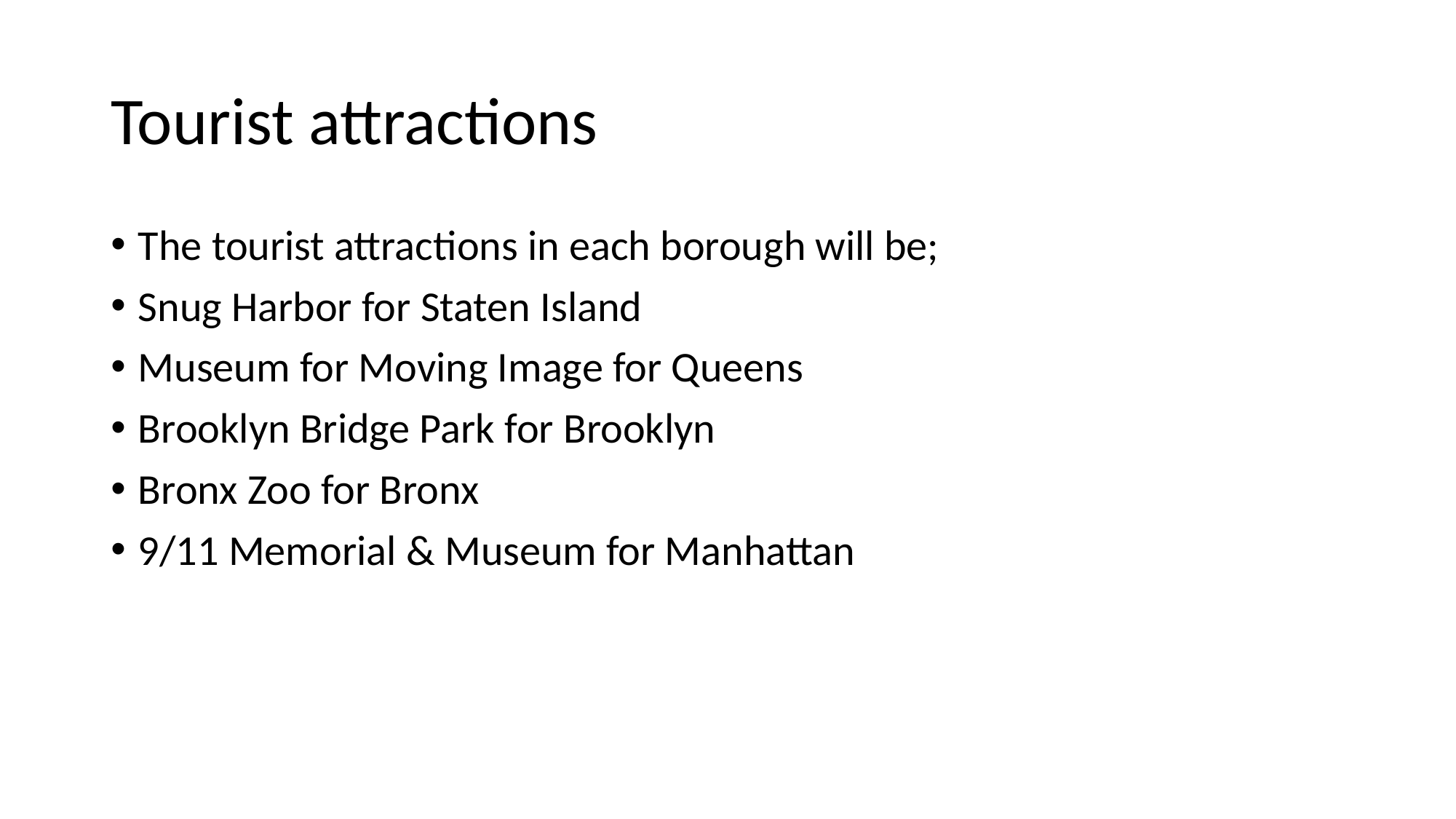

# Tourist attractions
The tourist attractions in each borough will be;
Snug Harbor for Staten Island
Museum for Moving Image for Queens
Brooklyn Bridge Park for Brooklyn
Bronx Zoo for Bronx
9/11 Memorial & Museum for Manhattan